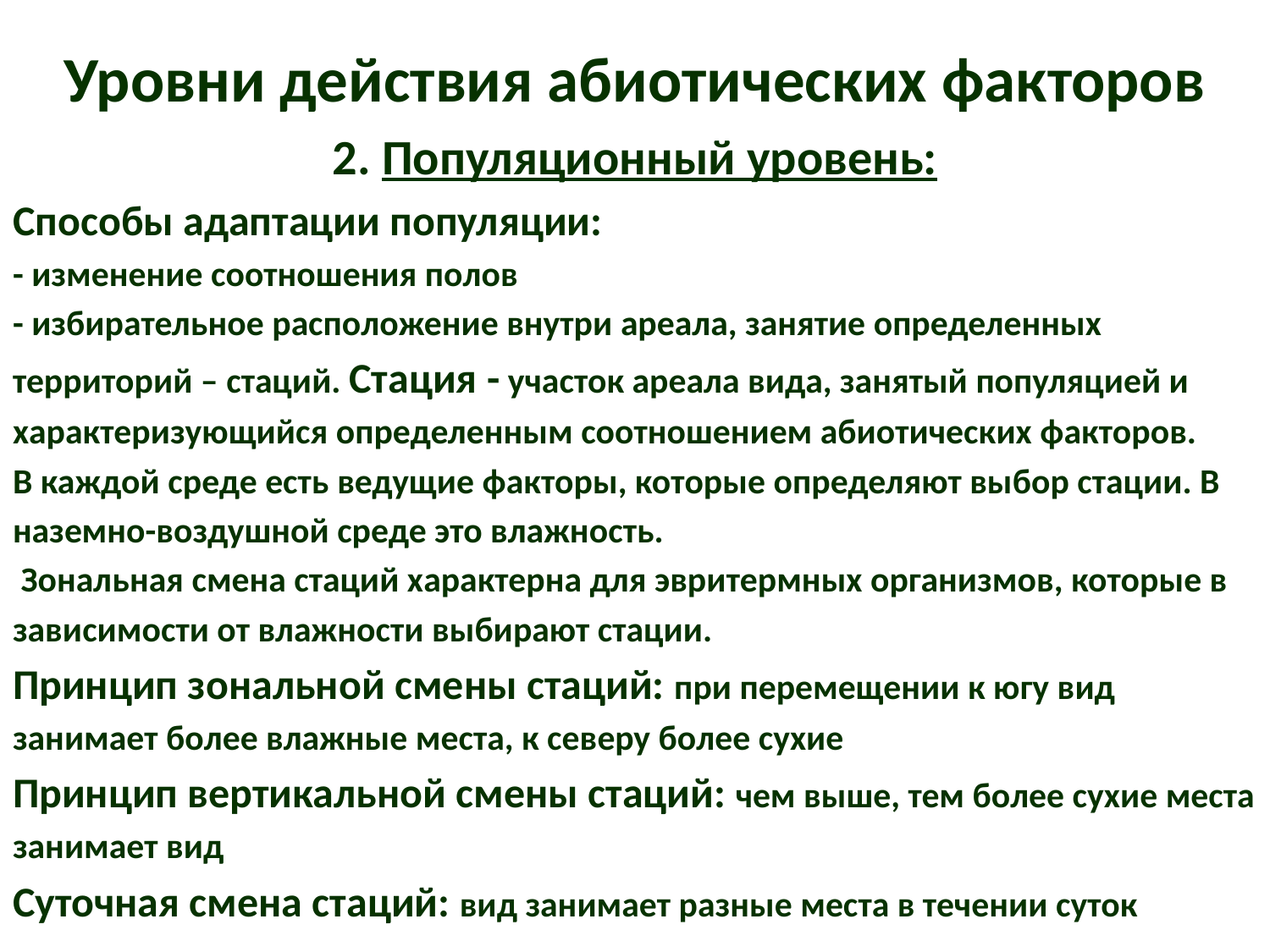

Уровни действия абиотических факторов

2. Популяционный уровень:
Способы адаптации популяции:
- изменение соотношения полов
- избирательное расположение внутри ареала, занятие определенных
территорий – стаций. Стация - участок ареала вида, занятый популяцией и
характеризующийся определенным соотношением абиотических факторов.
В каждой среде есть ведущие факторы, которые определяют выбор стации. В
наземно-воздушной среде это влажность.
 Зональная смена стаций характерна для эвритермных организмов, которые в
зависимости от влажности выбирают стации.
Принцип зональной смены стаций: при перемещении к югу вид
занимает более влажные места, к северу более сухие
Принцип вертикальной смены стаций: чем выше, тем более сухие места
занимает вид
Суточная смена стаций: вид занимает разные места в течении суток